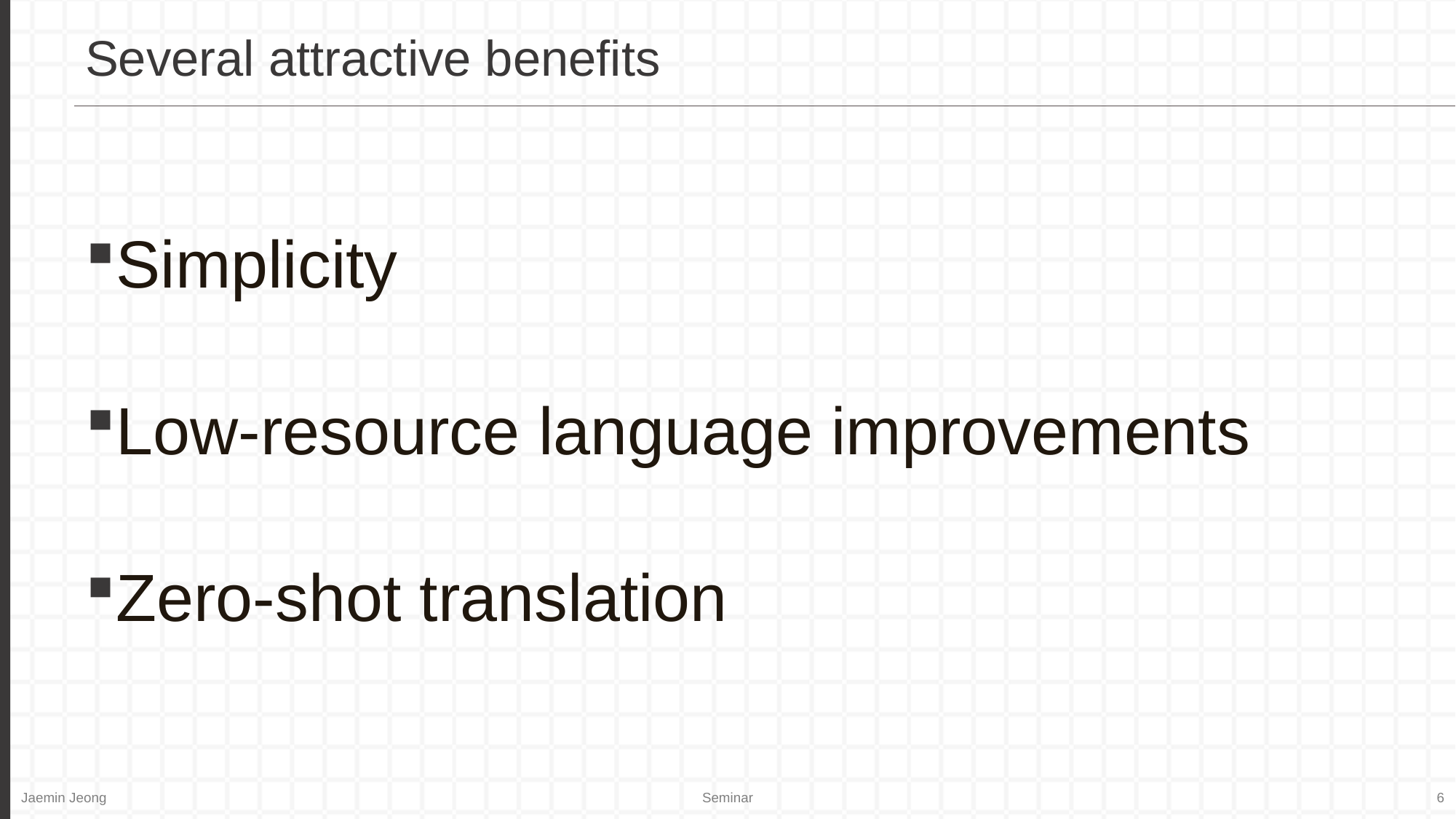

# Several attractive benefits

Simplicity

Low-resource language improvements

Zero-shot translation

Seminar
6
Jaemin Jeong